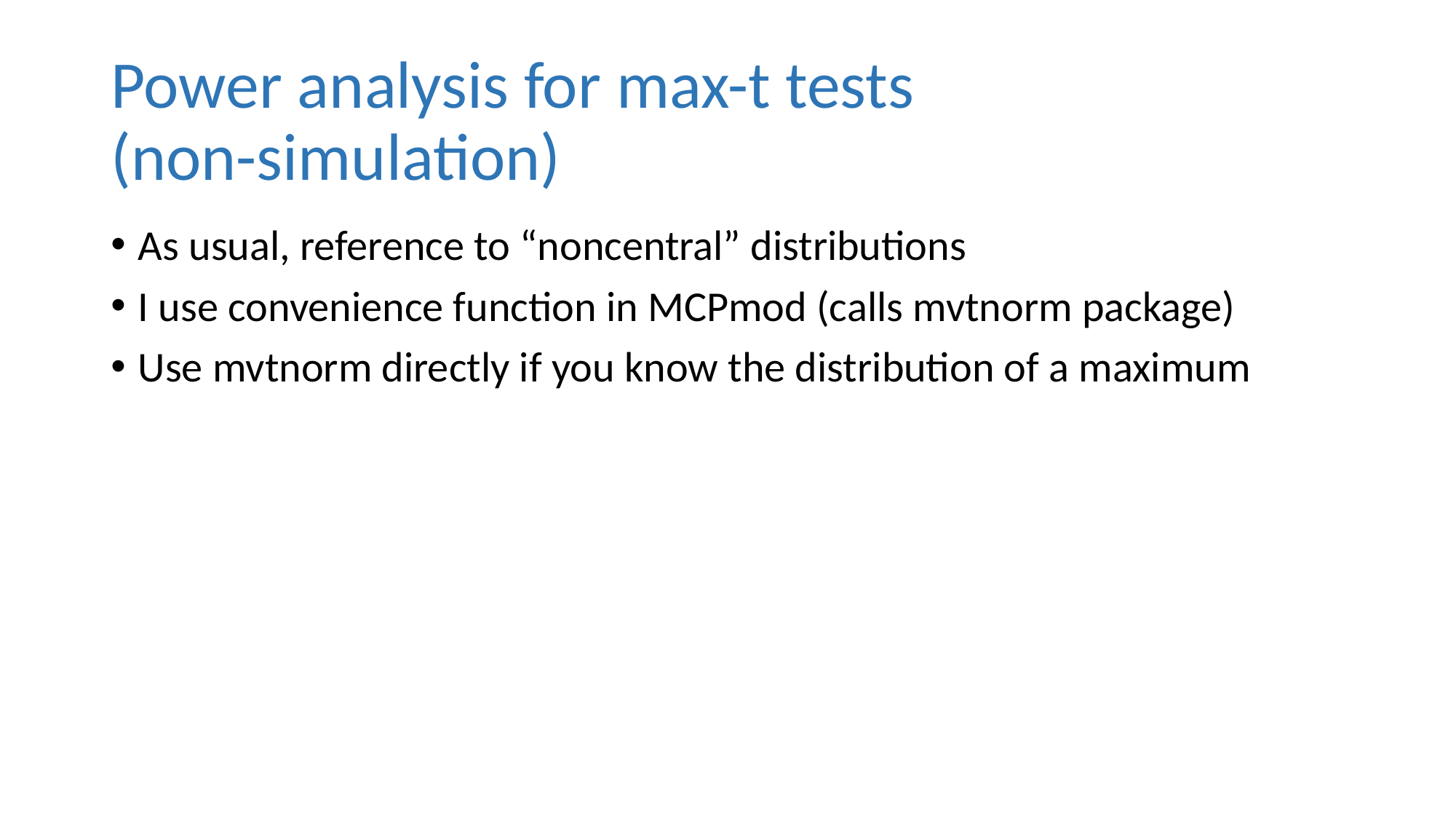

# Power analysis for max-t tests (non-simulation)
As usual, reference to “noncentral” distributions
I use convenience function in MCPmod (calls mvtnorm package)
Use mvtnorm directly if you know the distribution of a maximum